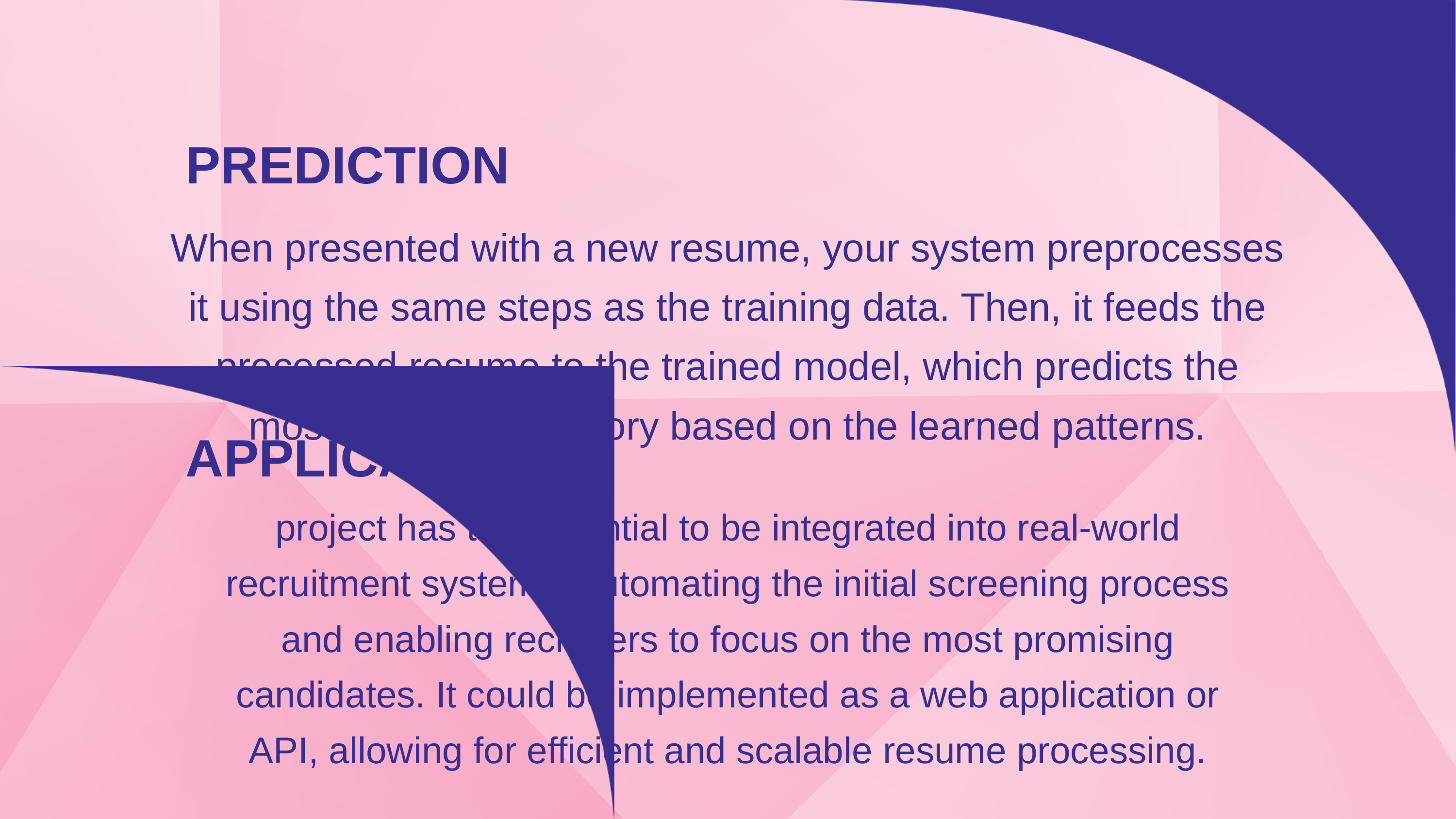

PREDICTION
When presented with a new resume, your system preprocesses it using the same steps as the training data. Then, it feeds the processed resume to the trained model, which predicts the most likely job category based on the learned patterns.

APPLICATION
project has the potential to be integrated into real-world recruitment systems, automating the initial screening process and enabling recruiters to focus on the most promising candidates. It could be implemented as a web application or API, allowing for efficient and scalable resume processing.